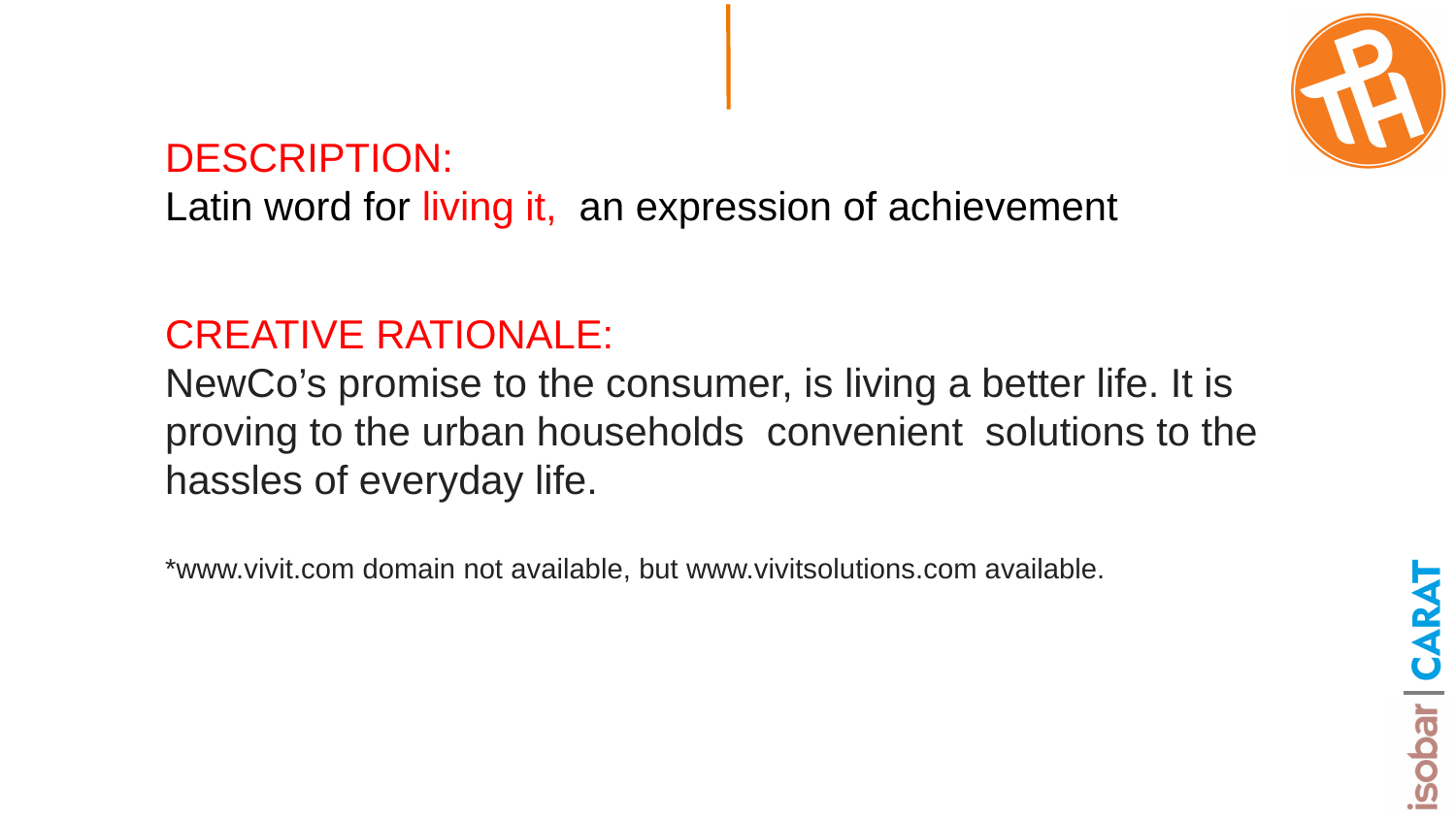

DESCRIPTION:
Latin word for living it,  an expression of achievement

CREATIVE RATIONALE:
NewCo’s promise to the consumer, is living a better life. It is proving to the urban households  convenient  solutions to the hassles of everyday life.

*www.vivit.com domain not available, but www.vivitsolutions.com available.